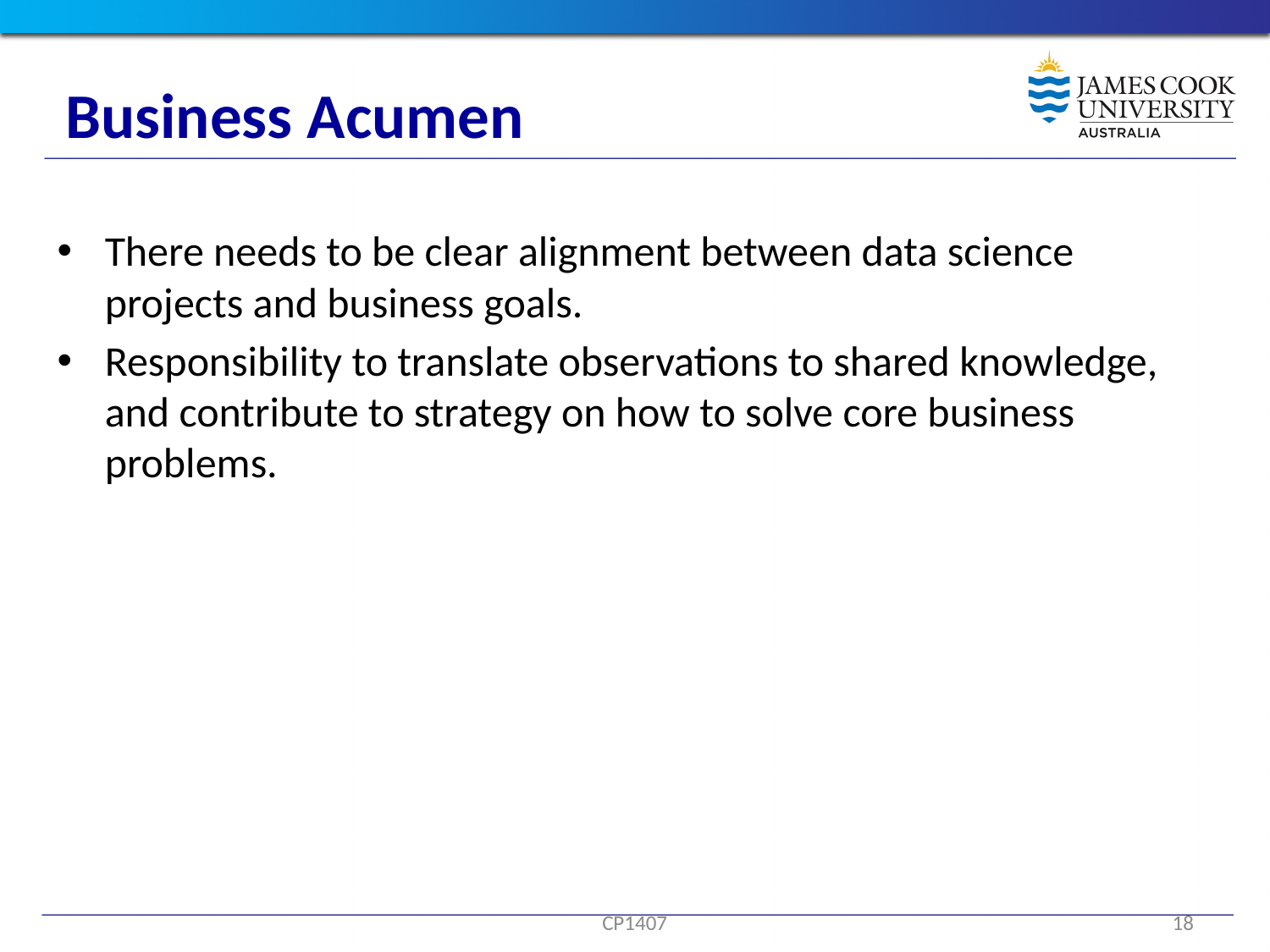

# Business Acumen

There needs to be clear alignment between data science projects and business goals.
Responsibility to translate observations to shared knowledge, and contribute to strategy on how to solve core business problems.

CP1407
18